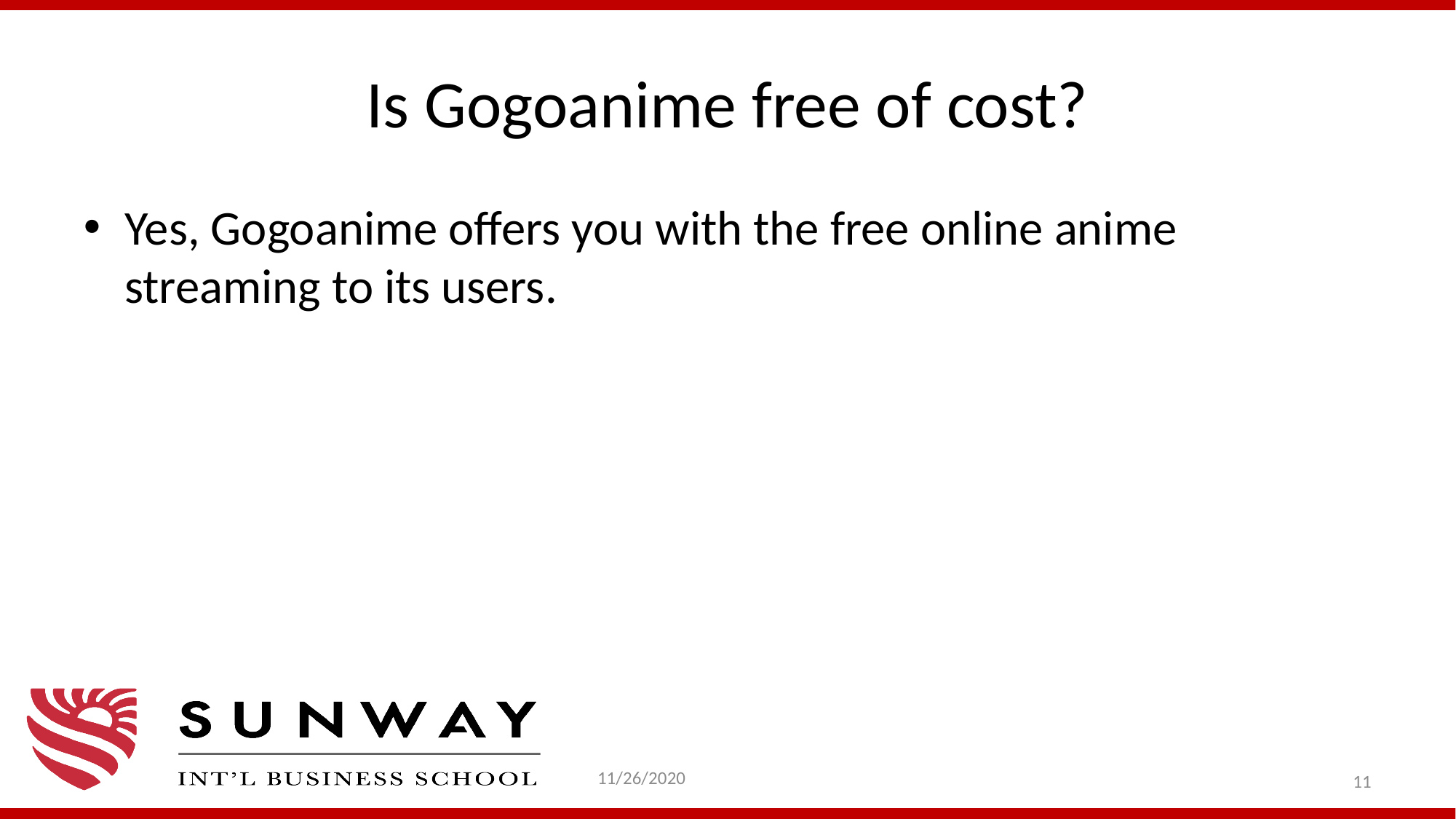

# Is Gogoanime free of cost?
Yes, Gogoanime offers you with the free online anime streaming to its users.
11/26/2020
11